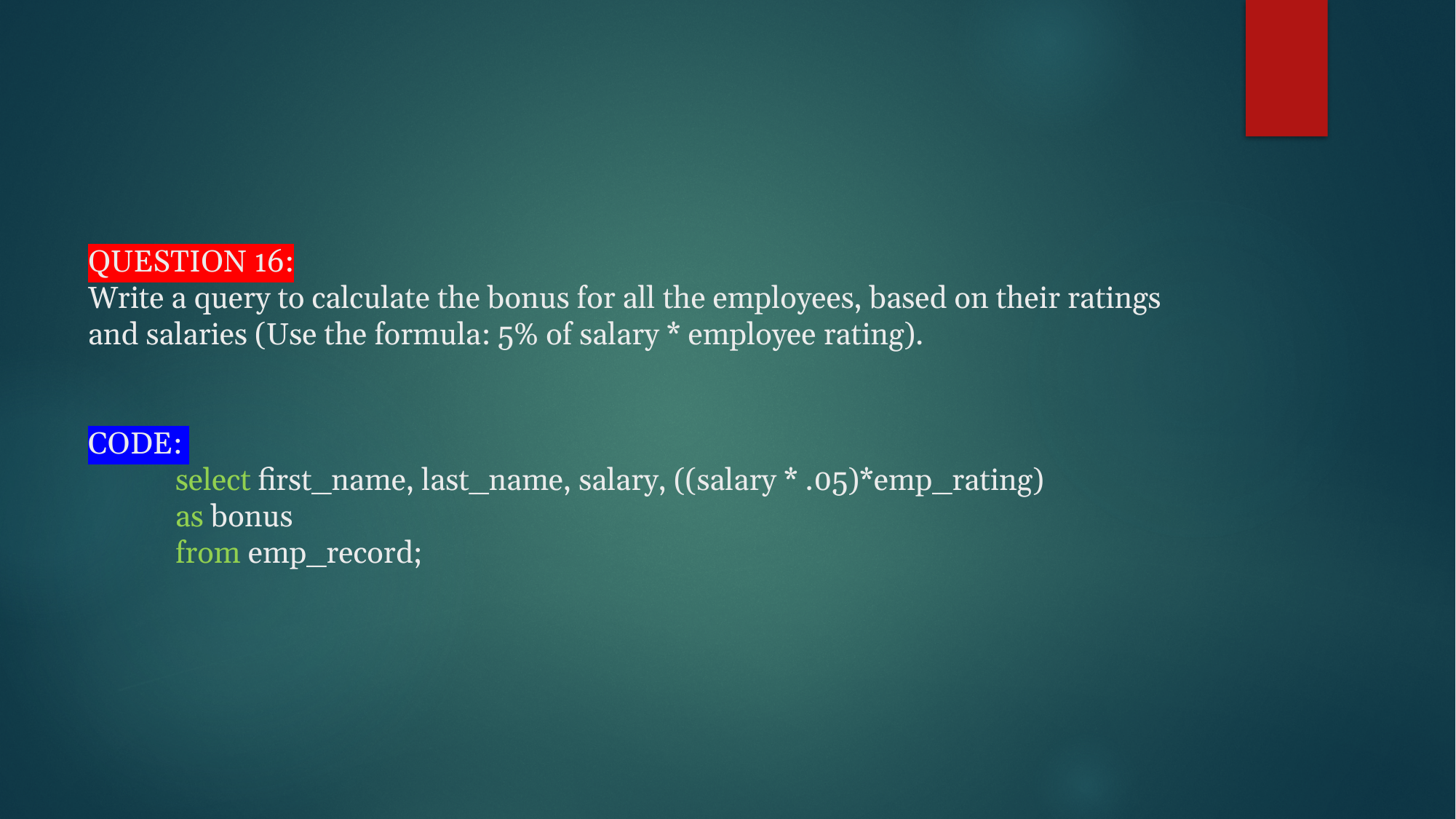

# QUESTION 16: Write a query to calculate the bonus for all the employees, based on their ratings and salaries (Use the formula: 5% of salary * employee rating). CODE: select first_name, last_name, salary, ((salary * .05)*emp_rating) as bonus from emp_record;